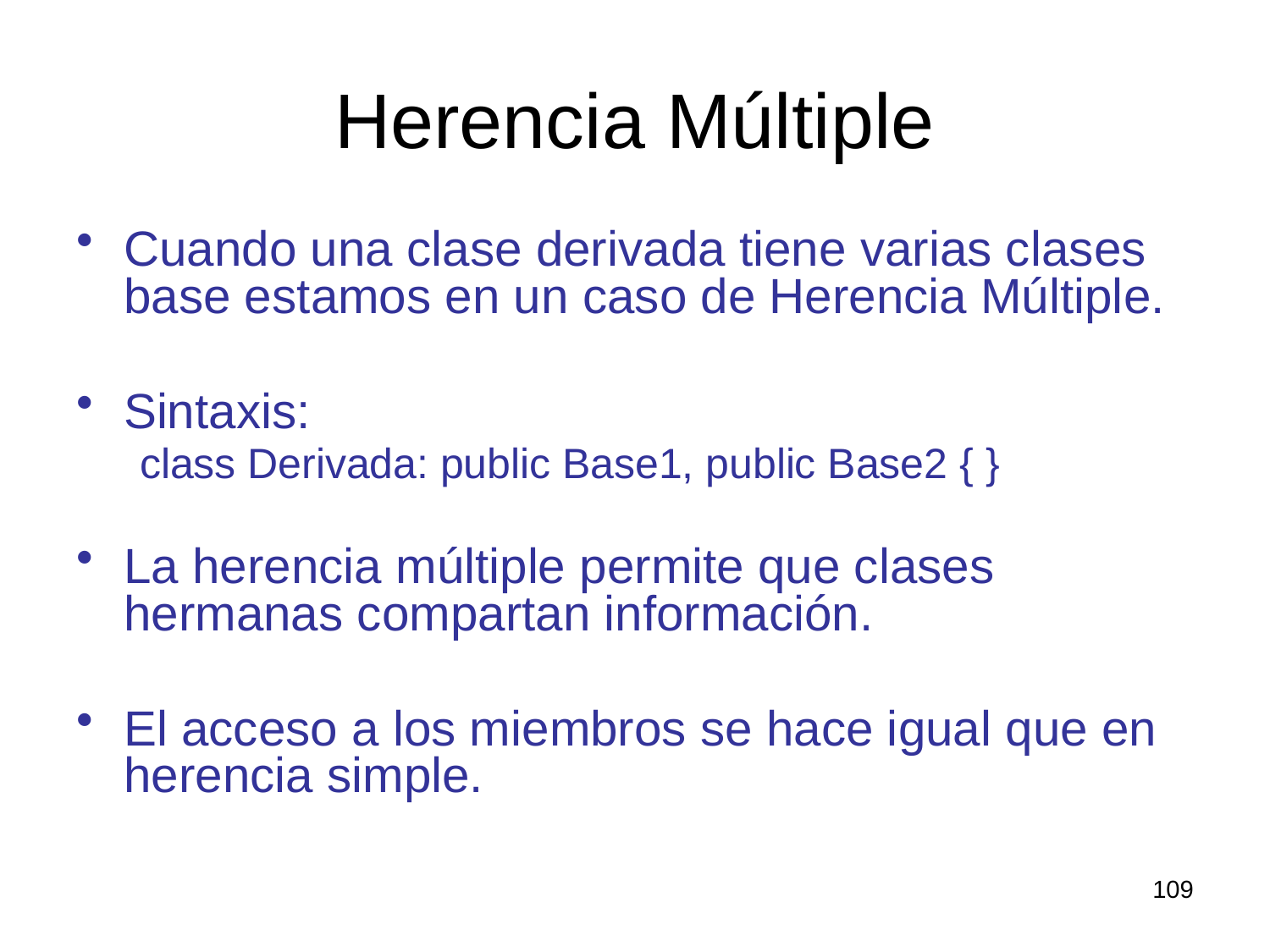

# Herencia Múltiple
Cuando una clase derivada tiene varias clases base estamos en un caso de Herencia Múltiple.

Sintaxis:
class Derivada: public Base1, public Base2 { }

La herencia múltiple permite que clases hermanas compartan información.

El acceso a los miembros se hace igual que en herencia simple.
109